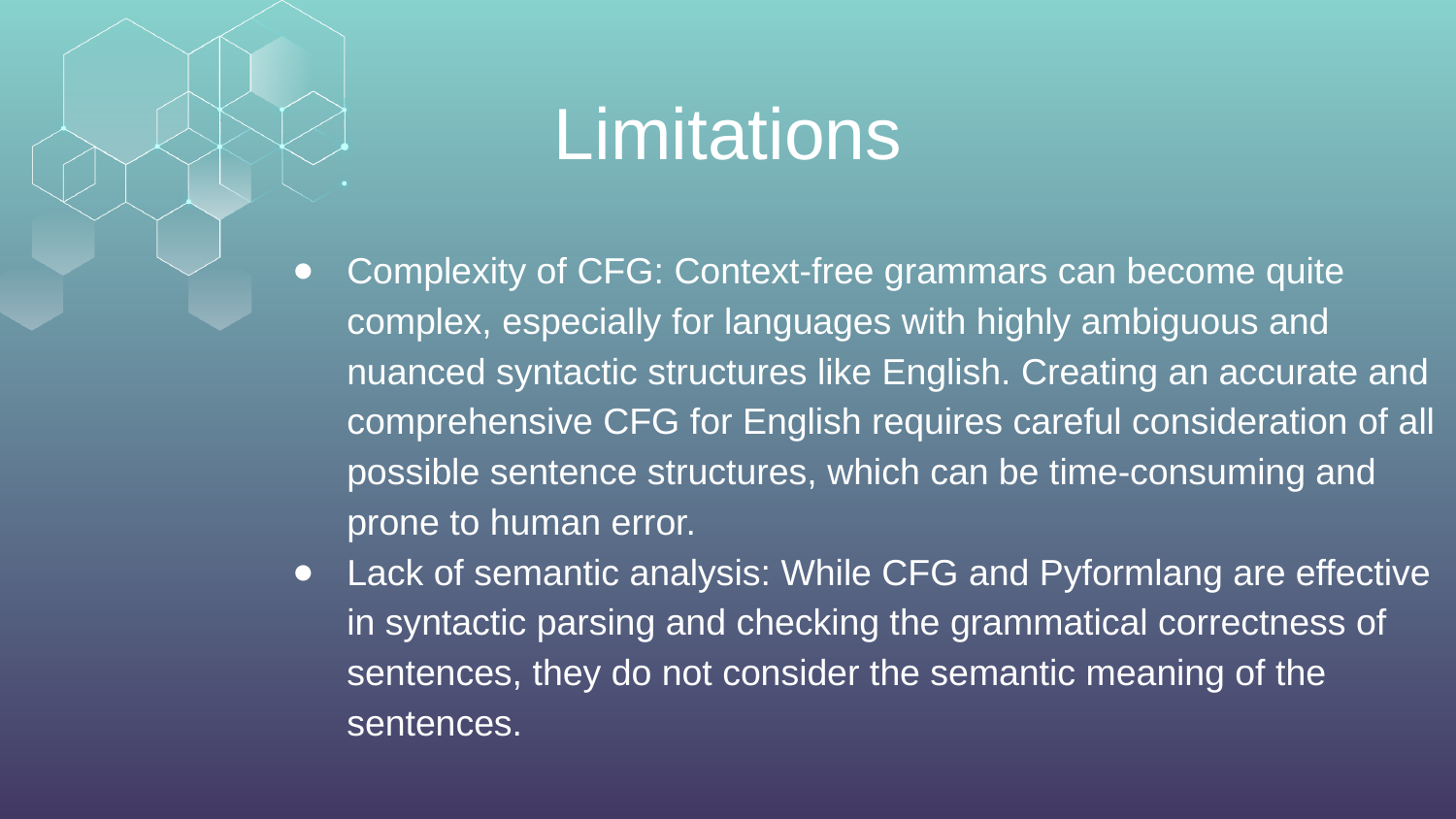

# Limitations
Complexity of CFG: Context-free grammars can become quite complex, especially for languages with highly ambiguous and nuanced syntactic structures like English. Creating an accurate and comprehensive CFG for English requires careful consideration of all possible sentence structures, which can be time-consuming and prone to human error.
Lack of semantic analysis: While CFG and Pyformlang are effective in syntactic parsing and checking the grammatical correctness of sentences, they do not consider the semantic meaning of the sentences.